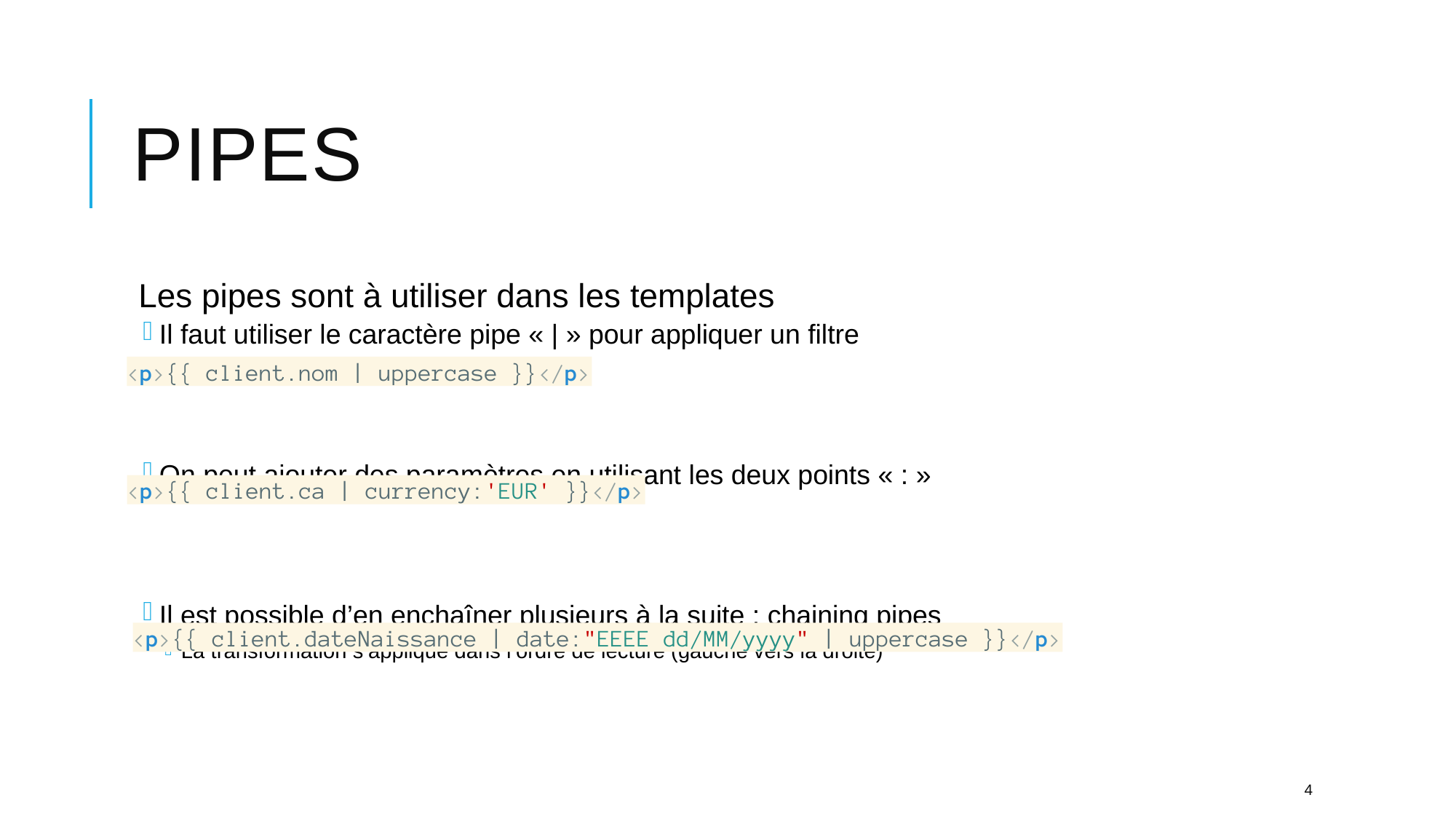

# Pipes
Les pipes sont à utiliser dans les templates
Il faut utiliser le caractère pipe « | » pour appliquer un filtre

On peut ajouter des paramètres en utilisant les deux points « : »

Il est possible d’en enchaîner plusieurs à la suite : chaining pipes
La transformation s’applique dans l’ordre de lecture (gauche vers la droite)
<p>{{ client.nom | uppercase }}</p>
<p>{{ client.ca | currency:'EUR' }}</p>
<p>{{ client.dateNaissance | date:"EEEE dd/MM/yyyy" | uppercase }}</p>
4